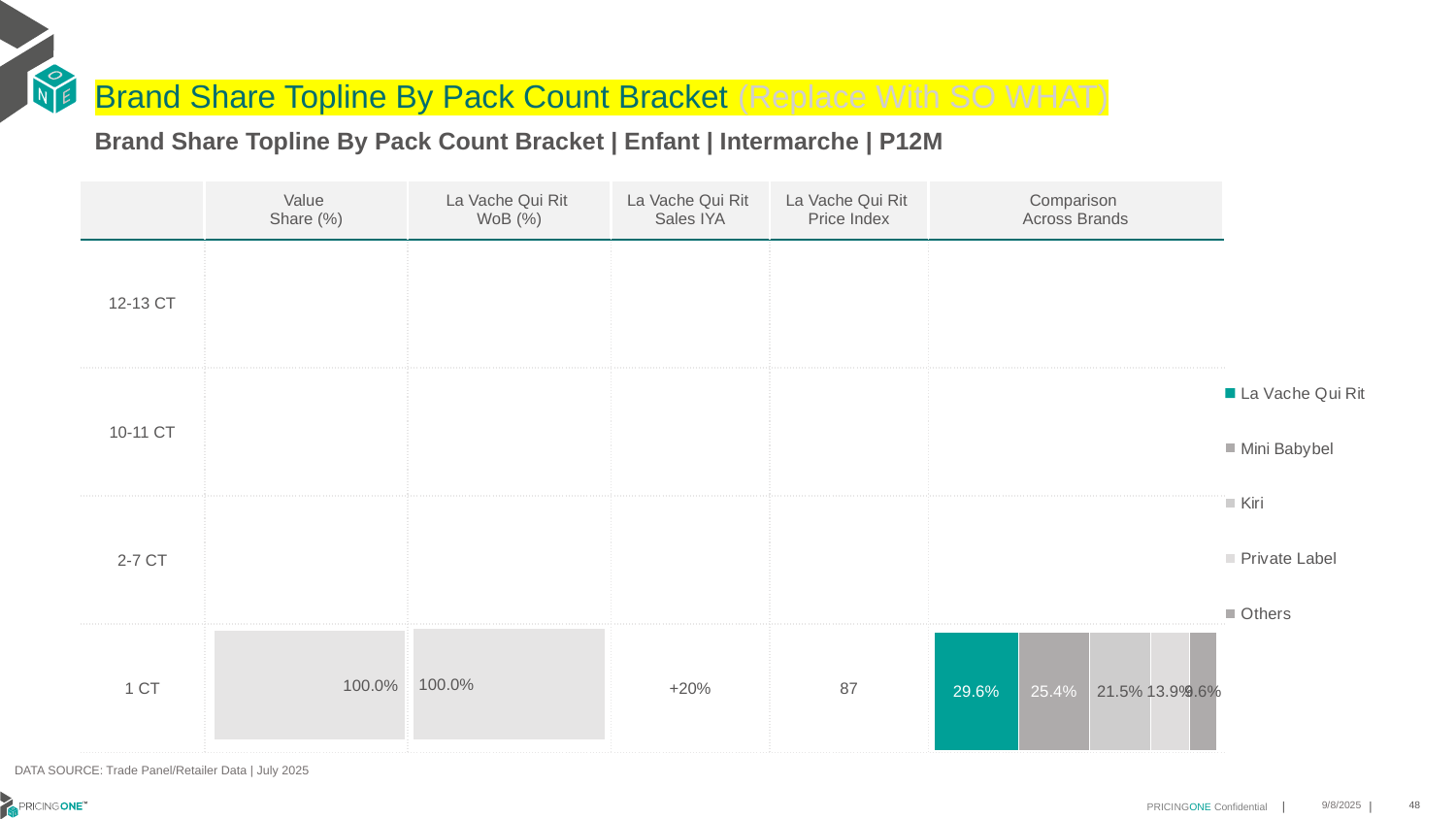

# Brand Share Topline By Pack Count Bracket (Replace With SO WHAT)
Brand Share Topline By Pack Count Bracket | Enfant | Intermarche | P12M
|  | Value Share (%) | La Vache Qui Rit WoB (%) | La Vache Qui Rit Sales IYA | La Vache Qui Rit Price Index | Comparison Across Brands |
| --- | --- | --- | --- | --- | --- |
| 12-13 CT |  |  |  |  |  |
| 10-11 CT |  |  |  |  |  |
| 2-7 CT |  |  |  |  |  |
| 1 CT |  |  | +20% | 87 |  |

### Chart

| Category | La Vache Qui Rit | Mini Babybel | Kiri | Private Label | Others |
|---|---|---|---|---|---|
| 12-13 CT | None | None | None | None | None |
| 10-11 CT | None | None | None | None | None |
| 2-7 CT | None | None | None | None | None |
| 1 CT | 0.2960830729772855 | 0.2535139895538707 | 0.21522591902681237 | 0.13904893909641314 | 0.09611781482740896 |

### Chart

| Category | Value Share |
|---|---|
|  | None |

### Chart

| Category | Brand WoB % |
|---|---|
|  | None |
DATA SOURCE: Trade Panel/Retailer Data | July 2025

9/8/2025
48